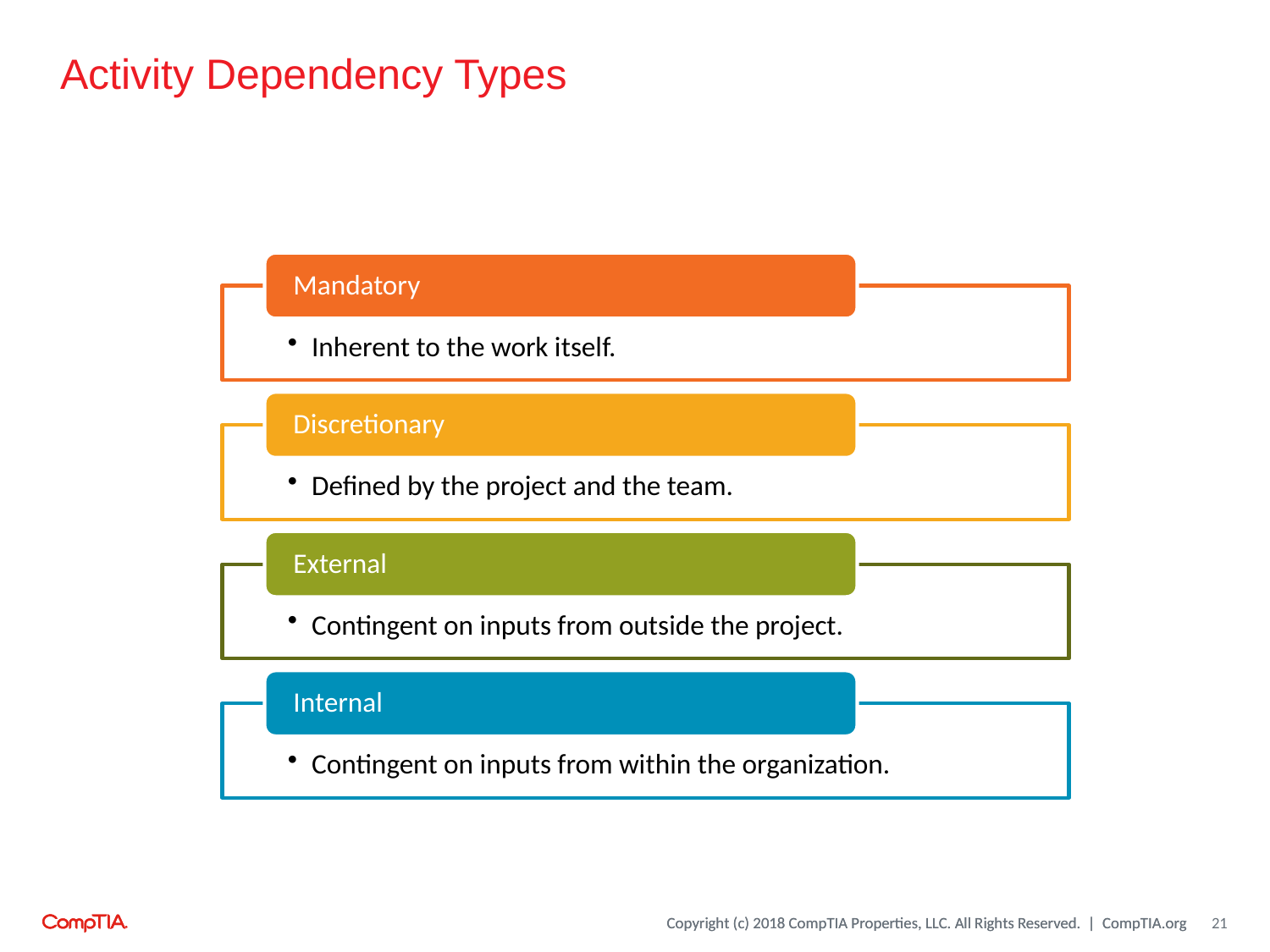

# Activity Dependency Types
Inherent to the work itself.
Mandatory
Defined by the project and the team.
Discretionary
Contingent on inputs from outside the project.
External
Contingent on inputs from within the organization.
Internal
21